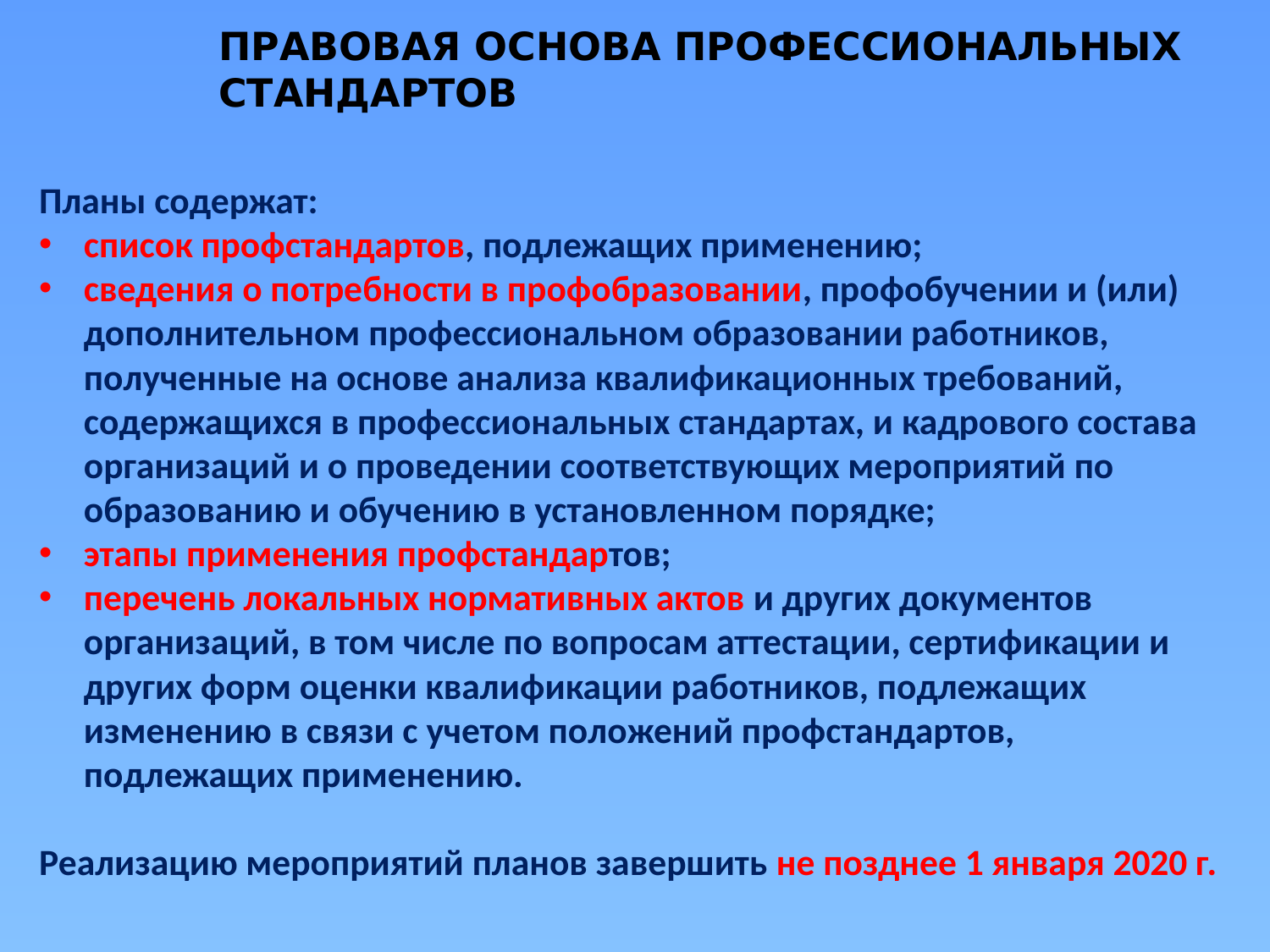

ПРАВОВАЯ ОСНОВА ПРОФЕССИОНАЛЬНЫХ СТАНДАРТОВ
Планы содержат:
список профстандартов, подлежащих применению;
сведения о потребности в профобразовании, профобучении и (или) дополнительном профессиональном образовании работников, полученные на основе анализа квалификационных требований, содержащихся в профессиональных стандартах, и кадрового состава организаций и о проведении соответствующих мероприятий по образованию и обучению в установленном порядке;
этапы применения профстандартов;
перечень локальных нормативных актов и других документов организаций, в том числе по вопросам аттестации, сертификации и других форм оценки квалификации работников, подлежащих изменению в связи с учетом положений профстандартов, подлежащих применению.

Реализацию мероприятий планов завершить не позднее 1 января 2020 г.